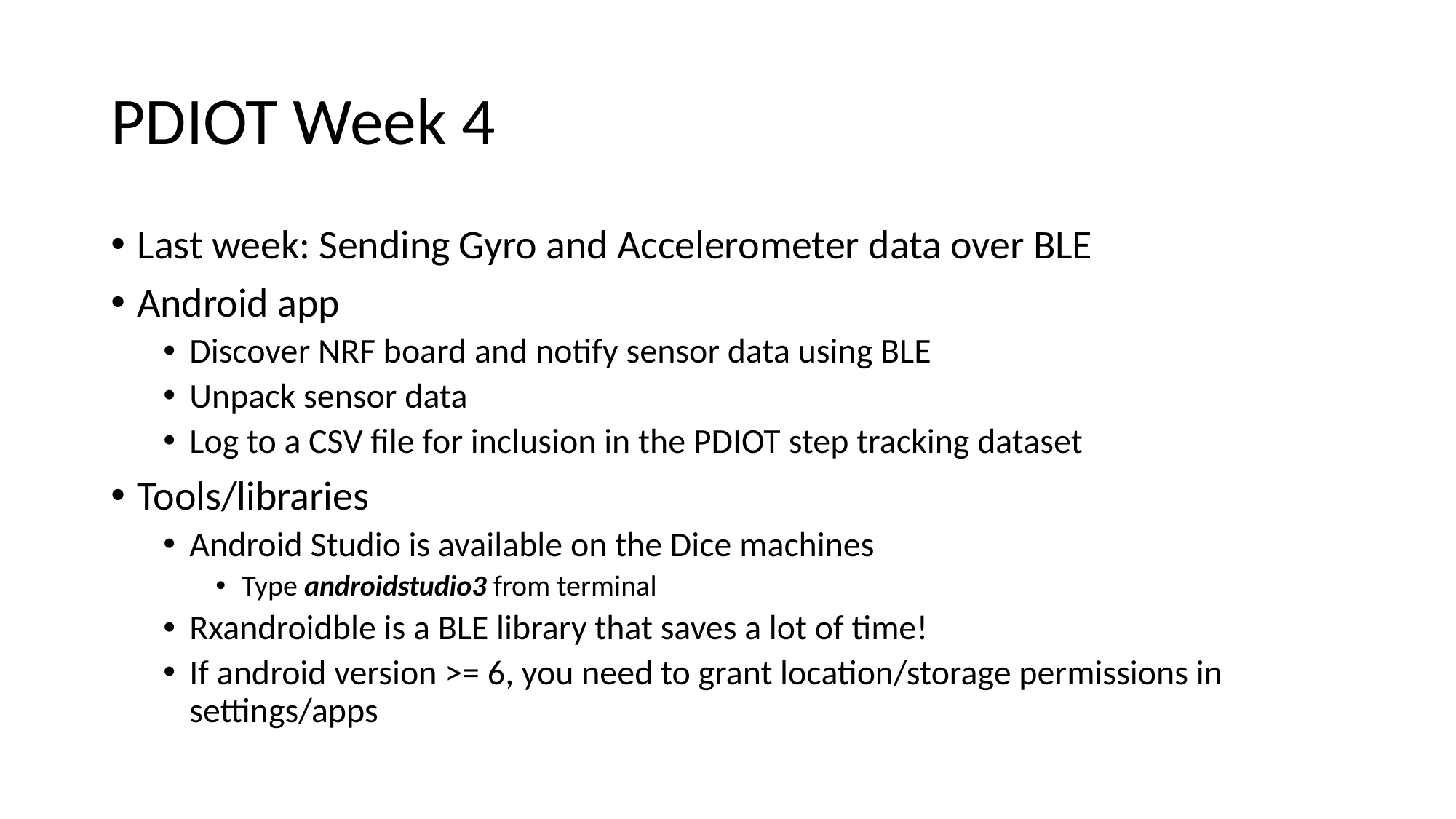

# PDIOT Week 4
Last week: Sending Gyro and Accelerometer data over BLE
Android app
Discover NRF board and notify sensor data using BLE
Unpack sensor data
Log to a CSV file for inclusion in the PDIOT step tracking dataset
Tools/libraries
Android Studio is available on the Dice machines
Type androidstudio3 from terminal
Rxandroidble is a BLE library that saves a lot of time!
If android version >= 6, you need to grant location/storage permissions in settings/apps